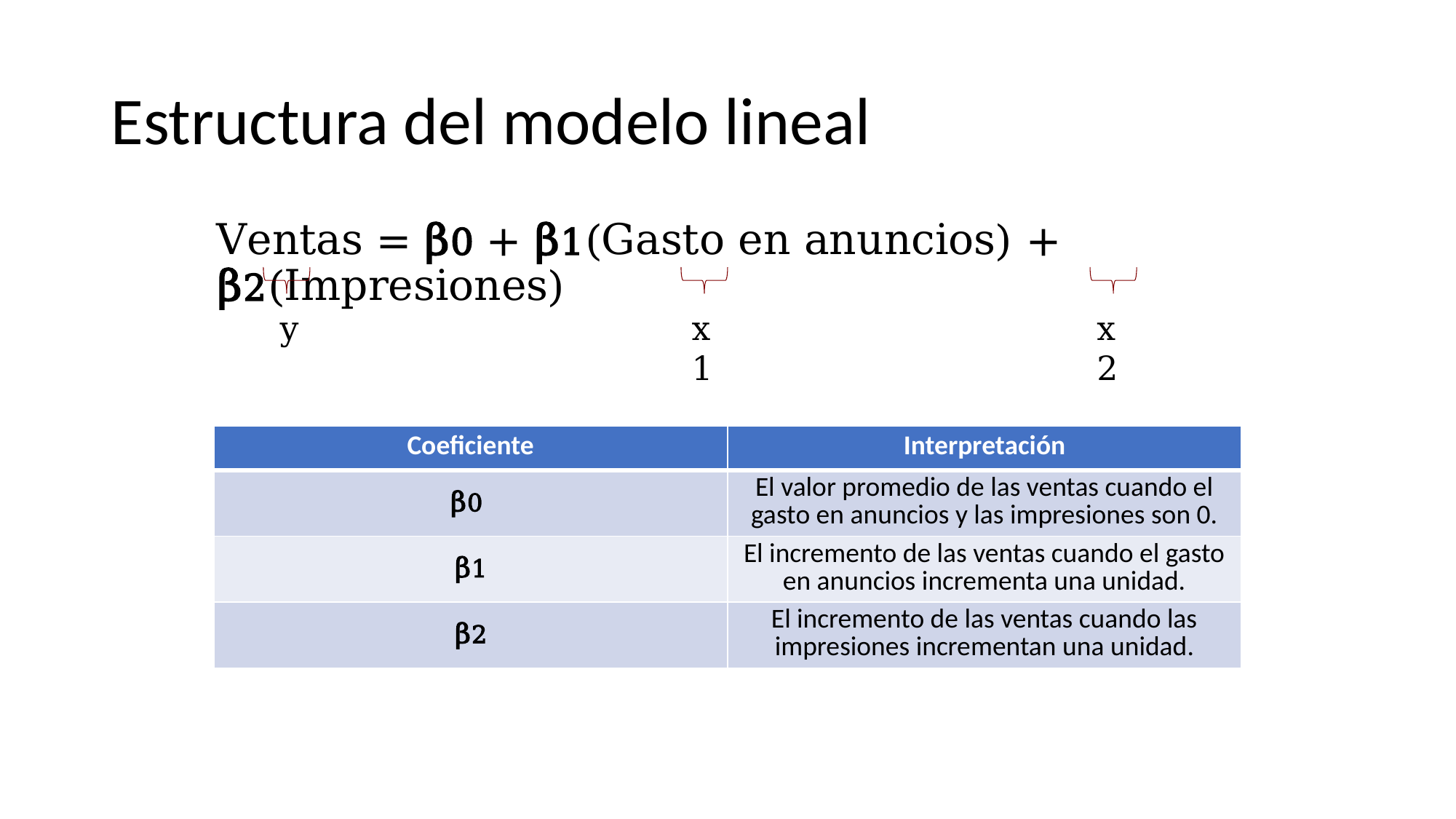

# Estructura del modelo lineal
Ventas = β0 + β1(Gasto en anuncios) + β2(Impresiones)

y
x1
x2
| Coeficiente | Interpretación |
| --- | --- |
| β0 | El valor promedio de las ventas cuando el gasto en anuncios y las impresiones son 0. |
| β1 | El incremento de las ventas cuando el gasto en anuncios incrementa una unidad. |
| β2 | El incremento de las ventas cuando las impresiones incrementan una unidad. |